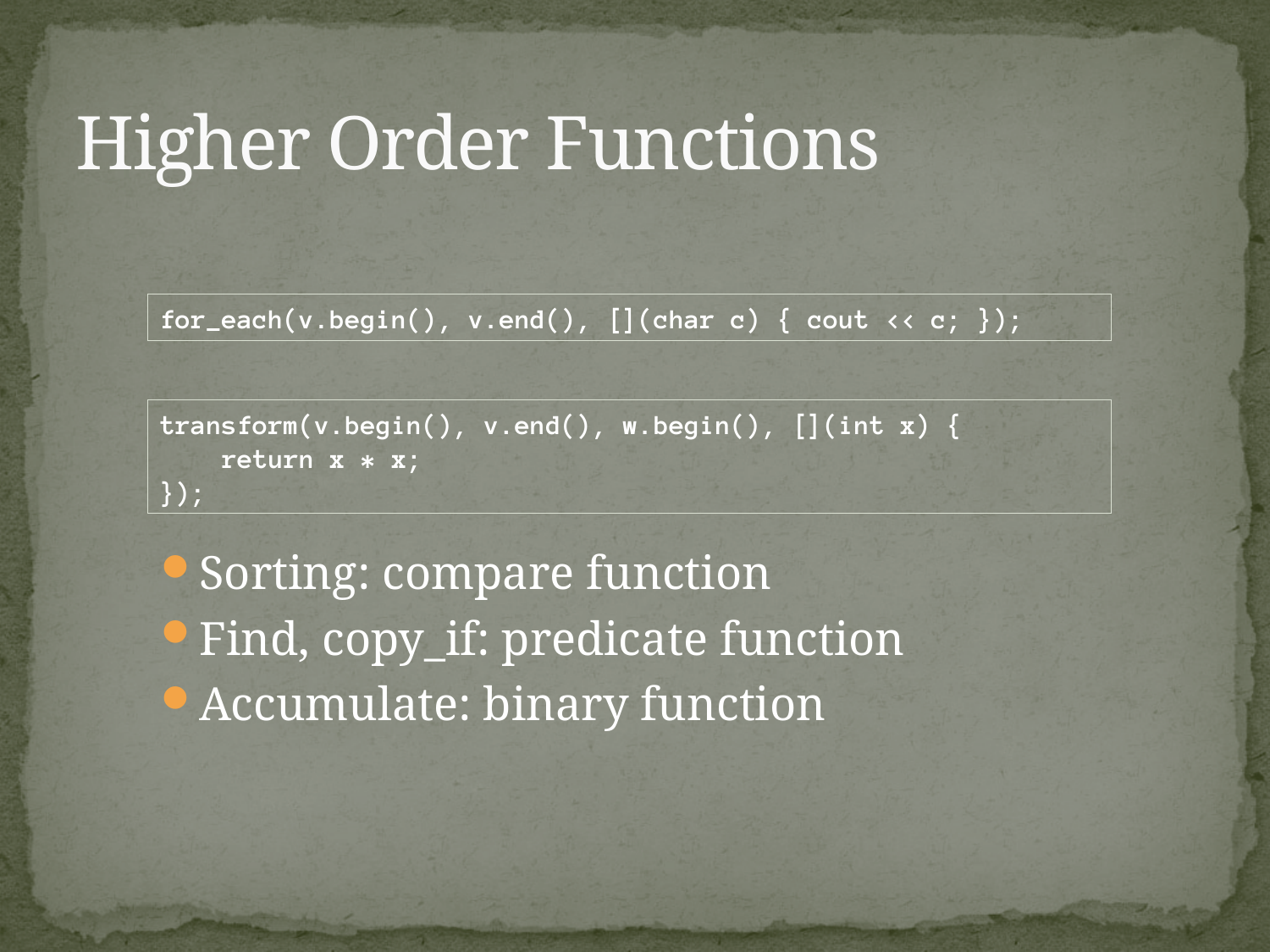

# Higher Order Functions
for_each(v.begin(), v.end(), [](char c) { cout << c; });
transform(v.begin(), v.end(), w.begin(), [](int x) {
    return x * x;
});
Sorting: compare function
Find, copy_if: predicate function
Accumulate: binary function